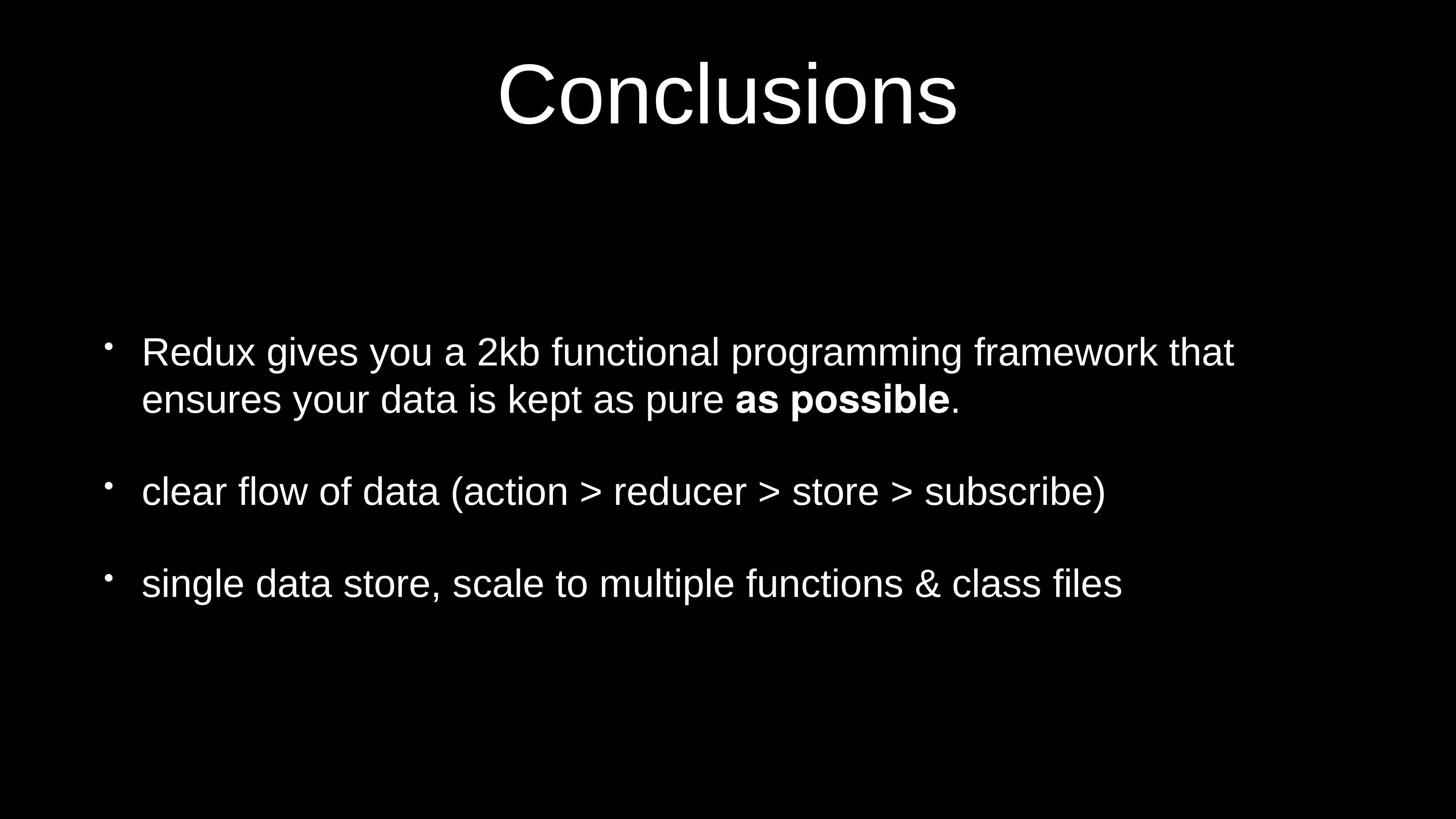

# Conclusions
Redux gives you a 2kb functional programming framework that ensures your data is kept as pure as possible.
clear flow of data (action > reducer > store > subscribe)
single data store, scale to multiple functions & class files